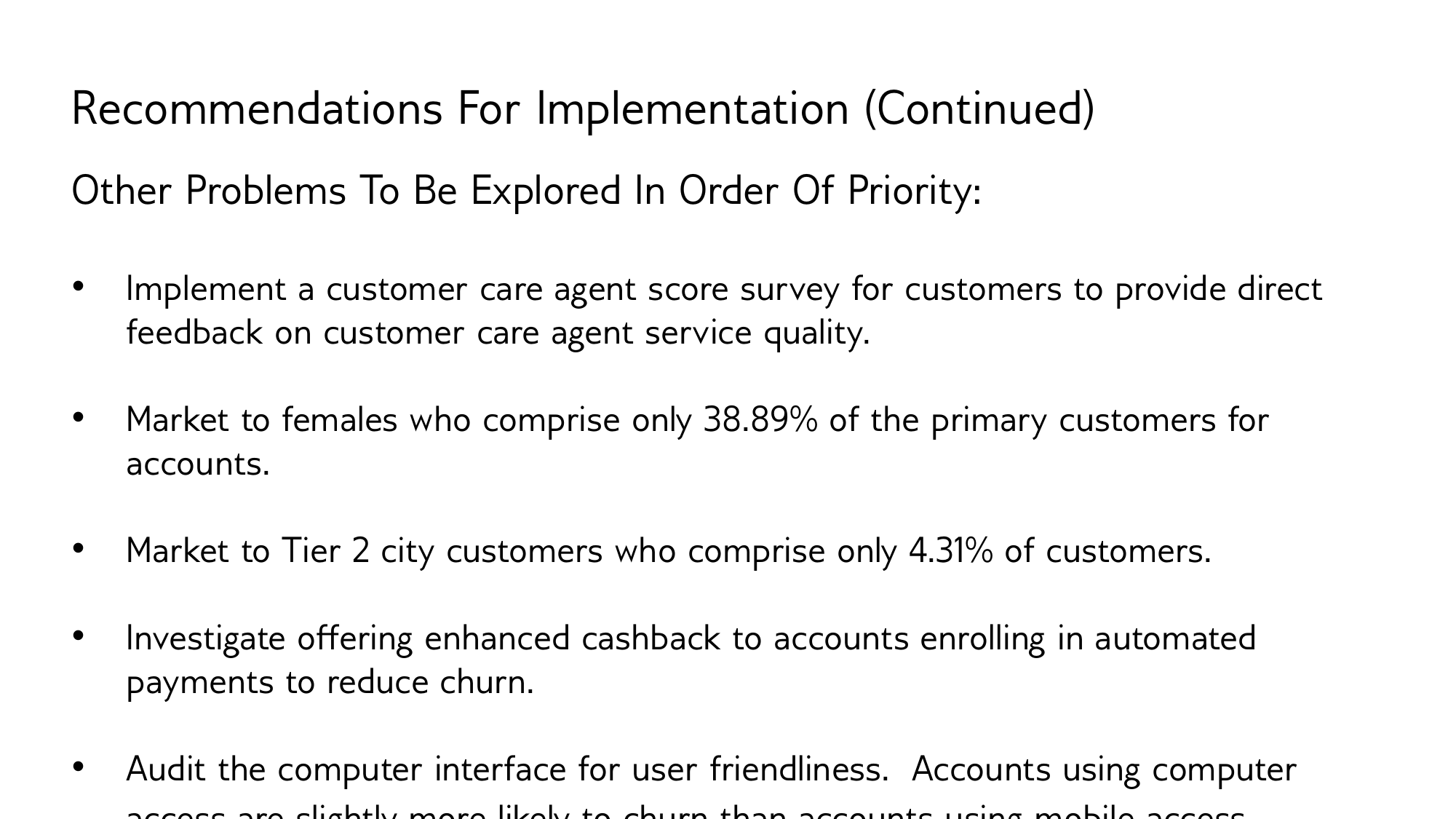

Recommendations For Implementation (Continued)
Other Problems To Be Explored In Order Of Priority:

Implement a customer care agent score survey for customers to provide direct feedback on customer care agent service quality.

Market to females who comprise only 38.89% of the primary customers for accounts.

Market to Tier 2 city customers who comprise only 4.31% of customers.

Investigate offering enhanced cashback to accounts enrolling in automated payments to reduce churn.

Audit the computer interface for user friendliness.  Accounts using computer access are slightly more likely to churn than accounts using mobile access.